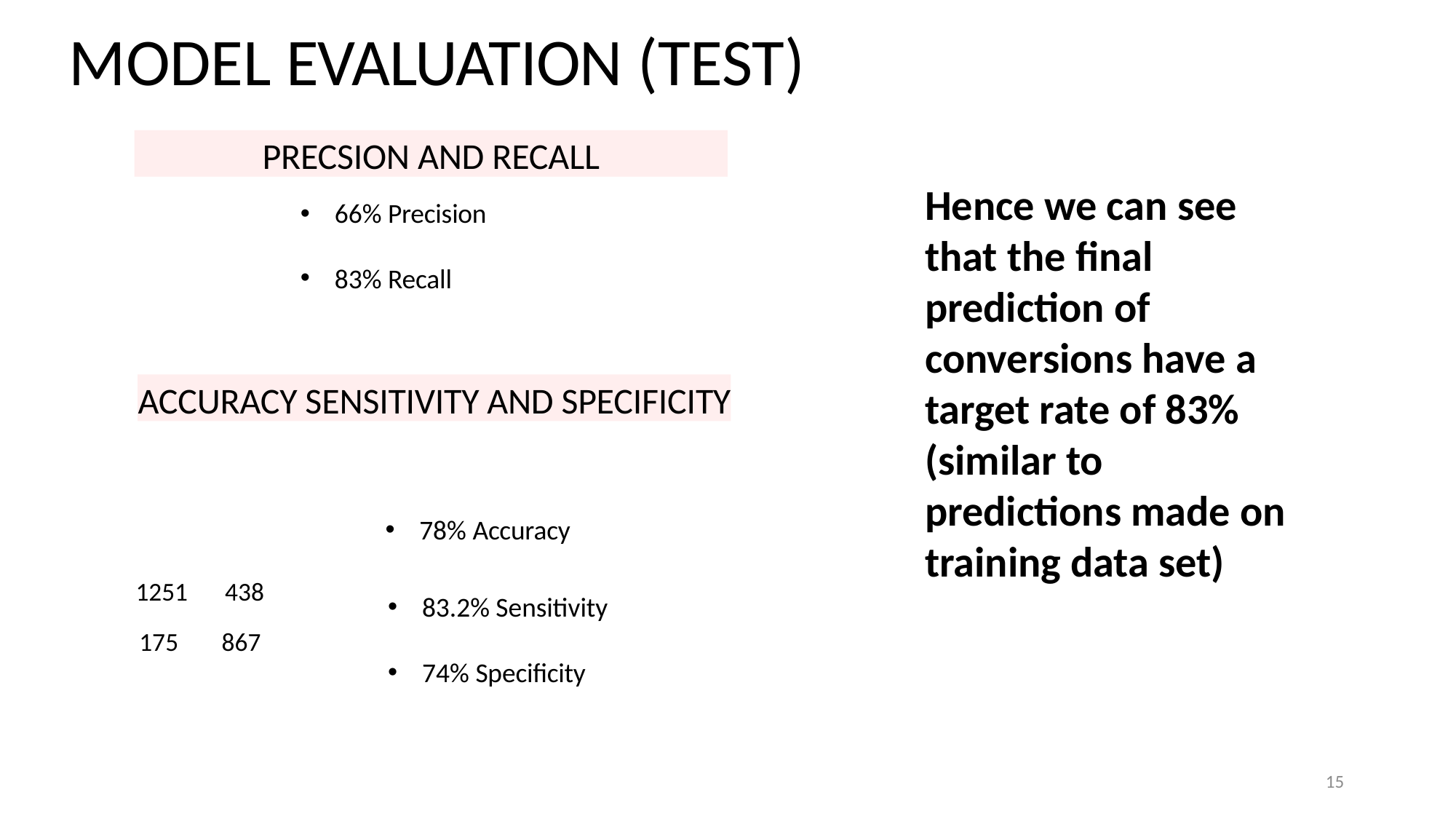

# MODEL EVALUATION (TEST)
PRECSION AND RECALL
Hence we can see that the final prediction of conversions have a target rate of 83% (similar to predictions made on training data set)

66% Precision

83% Recall

ACCURACY SENSITIVITY AND SPECIFICITY
78% Accuracy
1251	438
83.2% Sensitivity
175	867
74% Specificity

15